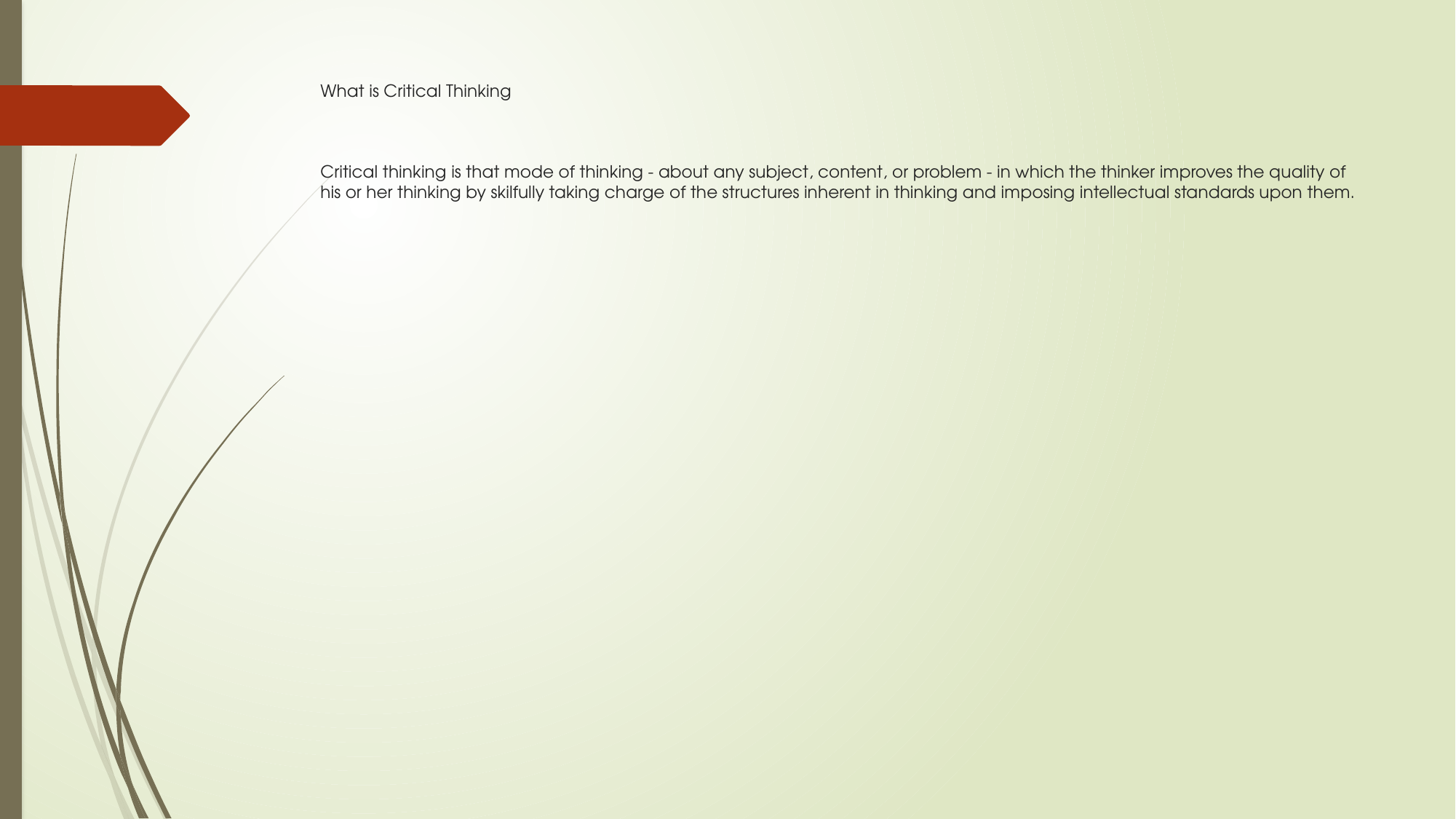

# What is Critical Thinking Critical thinking is that mode of thinking - about any subject, content, or problem - in which the thinker improves the quality of his or her thinking by skilfully taking charge of the structures inherent in thinking and imposing intellectual standards upon them.